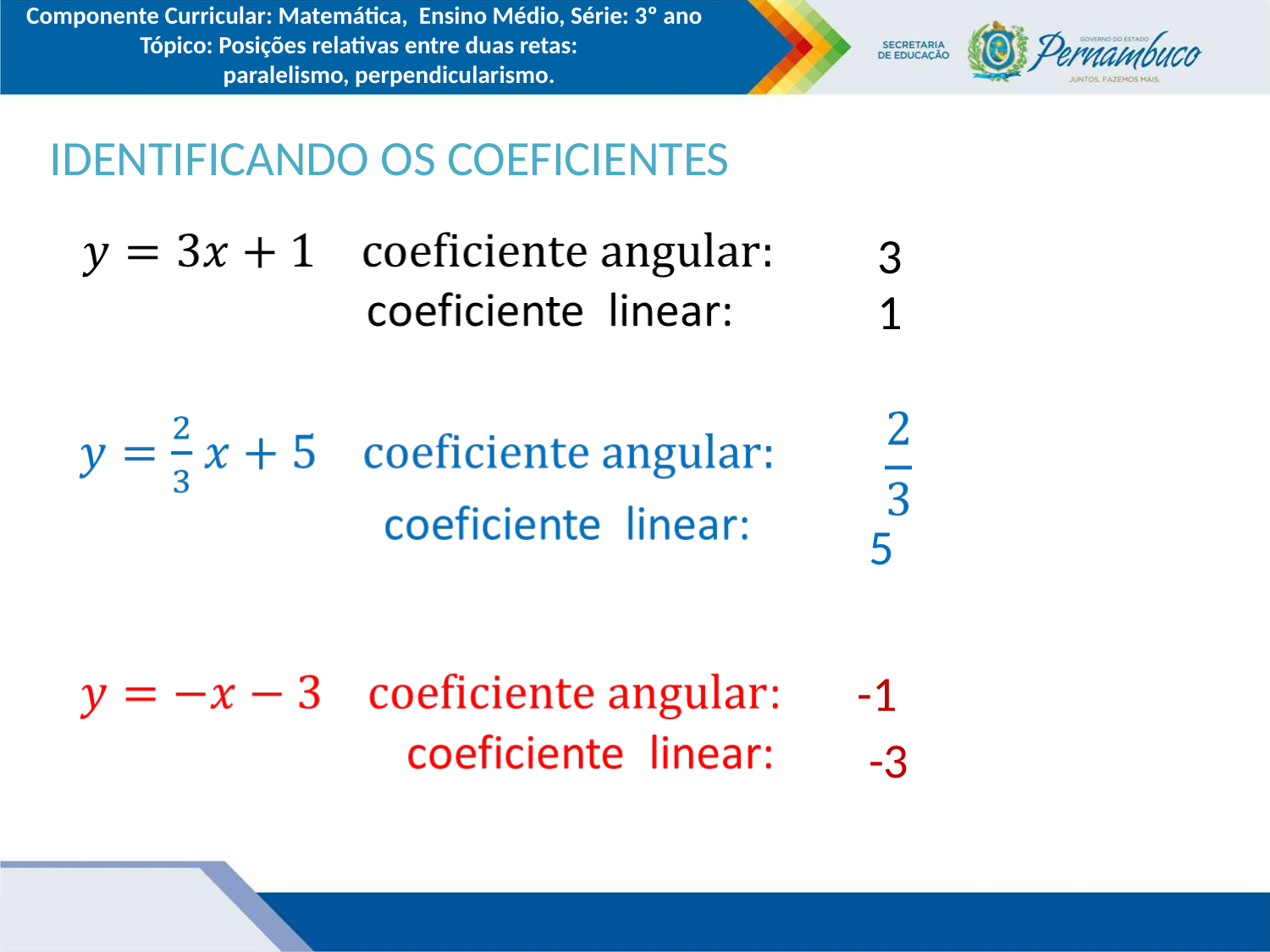

Componente Curricular: Matemática,  Ensino Médio, Série: 3º ano
Tópico: Posições relativas entre duas retas:
        paralelismo, perpendicularismo.

IDENTIFICANDO OS COEFICIENTES

3
1

5

-1
-3